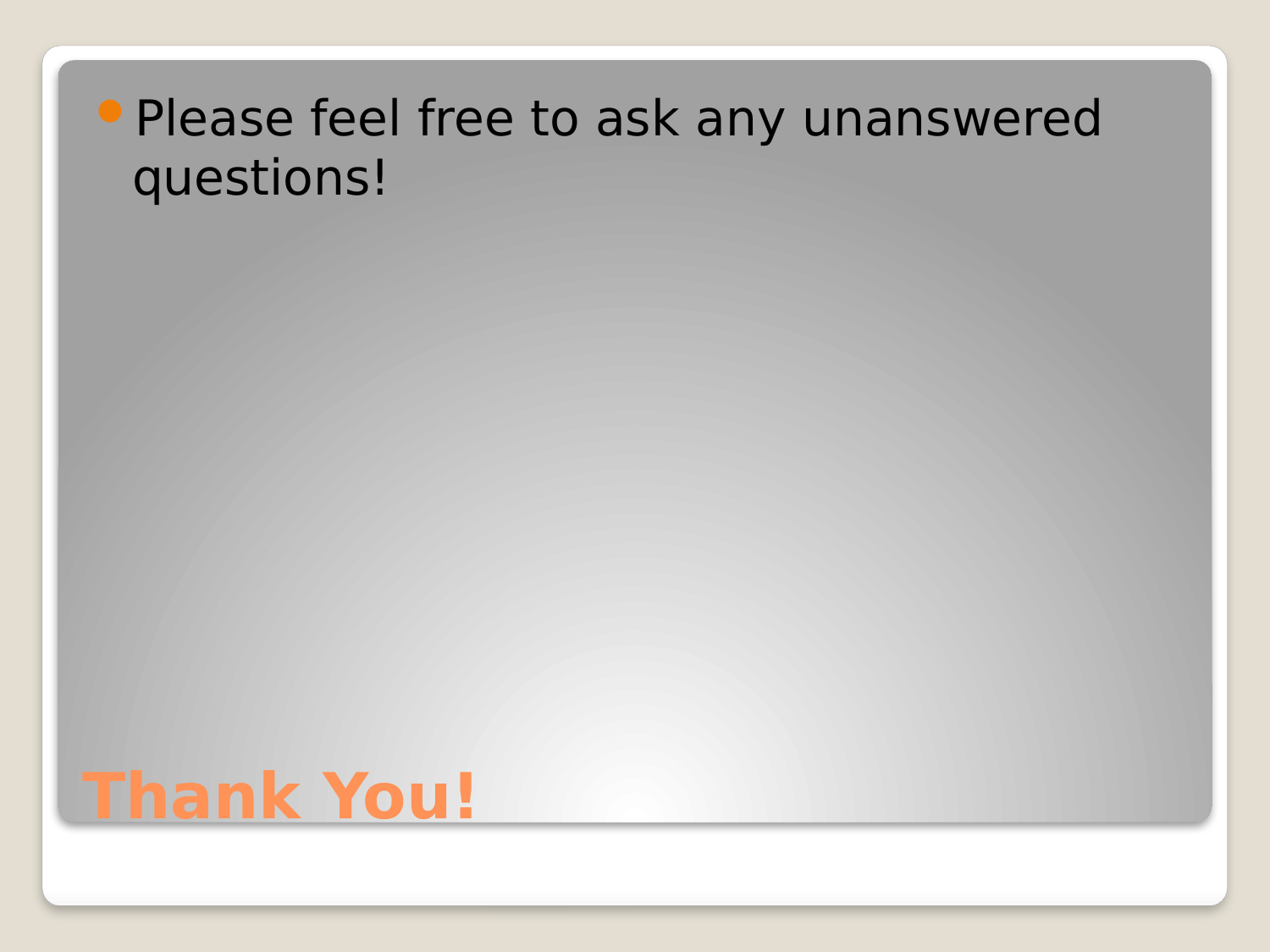

Please feel free to ask any unanswered questions!
# Thank You!